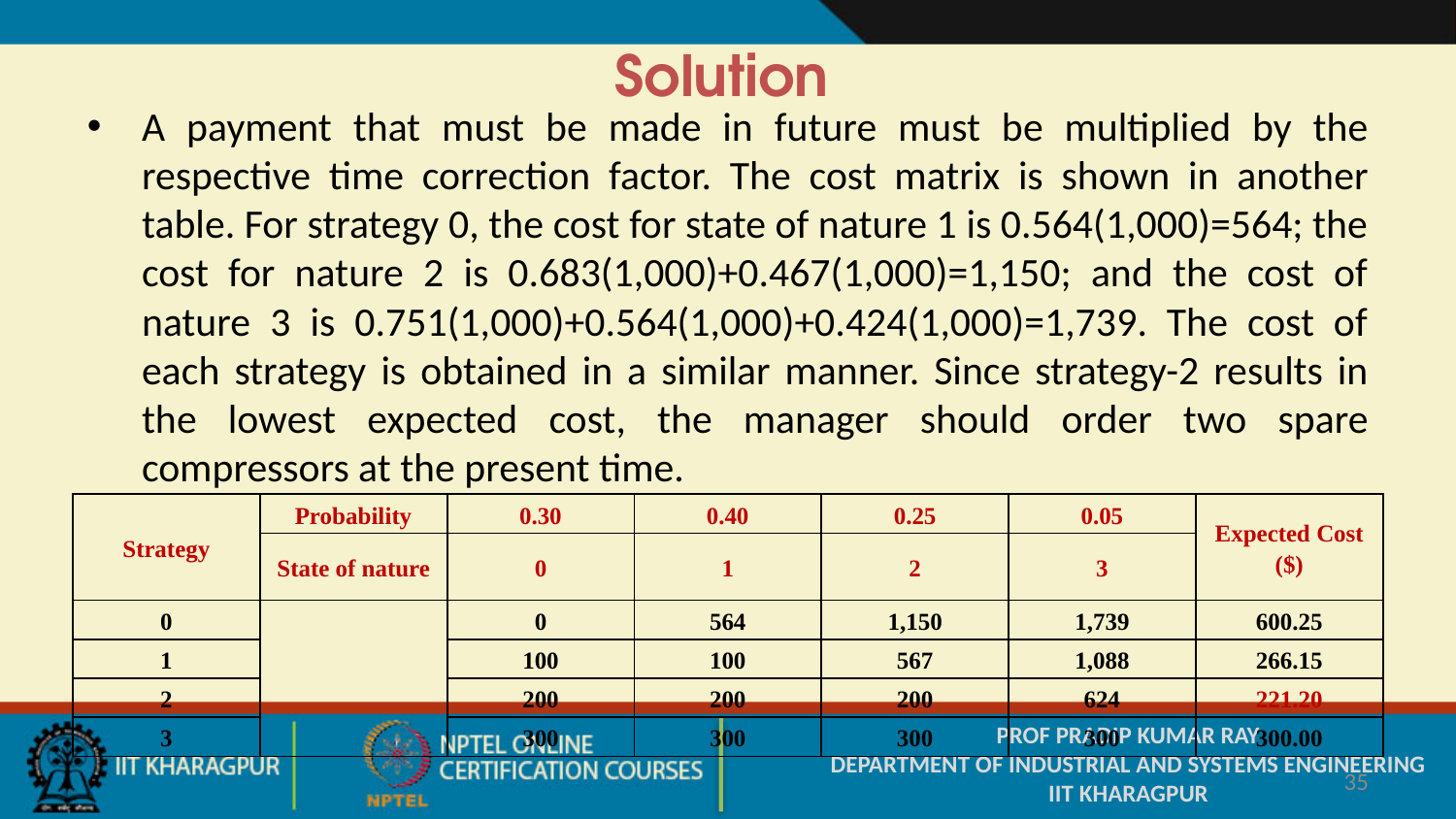

Solution
A payment that must be made in future must be multiplied by the respective time correction factor. The cost matrix is shown in another table. For strategy 0, the cost for state of nature 1 is 0.564(1,000)=564; the cost for nature 2 is 0.683(1,000)+0.467(1,000)=1,150; and the cost of nature 3 is 0.751(1,000)+0.564(1,000)+0.424(1,000)=1,739. The cost of each strategy is obtained in a similar manner. Since strategy-2 results in the lowest expected cost, the manager should order two spare compressors at the present time.
| Strategy | Probability | 0.30 | 0.40 | 0.25 | 0.05 | Expected Cost ($) |
| --- | --- | --- | --- | --- | --- | --- |
|  | State of nature | 0 | 1 | 2 | 3 |  |
| 0 |  | 0 | 564 | 1,150 | 1,739 | 600.25 |
| 1 |  | 100 | 100 | 567 | 1,088 | 266.15 |
| 2 |  | 200 | 200 | 200 | 624 | 221.20 |
| 3 |  | 300 | 300 | 300 | 300 | 300.00 |
PROF PRADIP KUMAR RAY
DEPARTMENT OF INDUSTRIAL AND SYSTEMS ENGINEERING
IIT KHARAGPUR
35